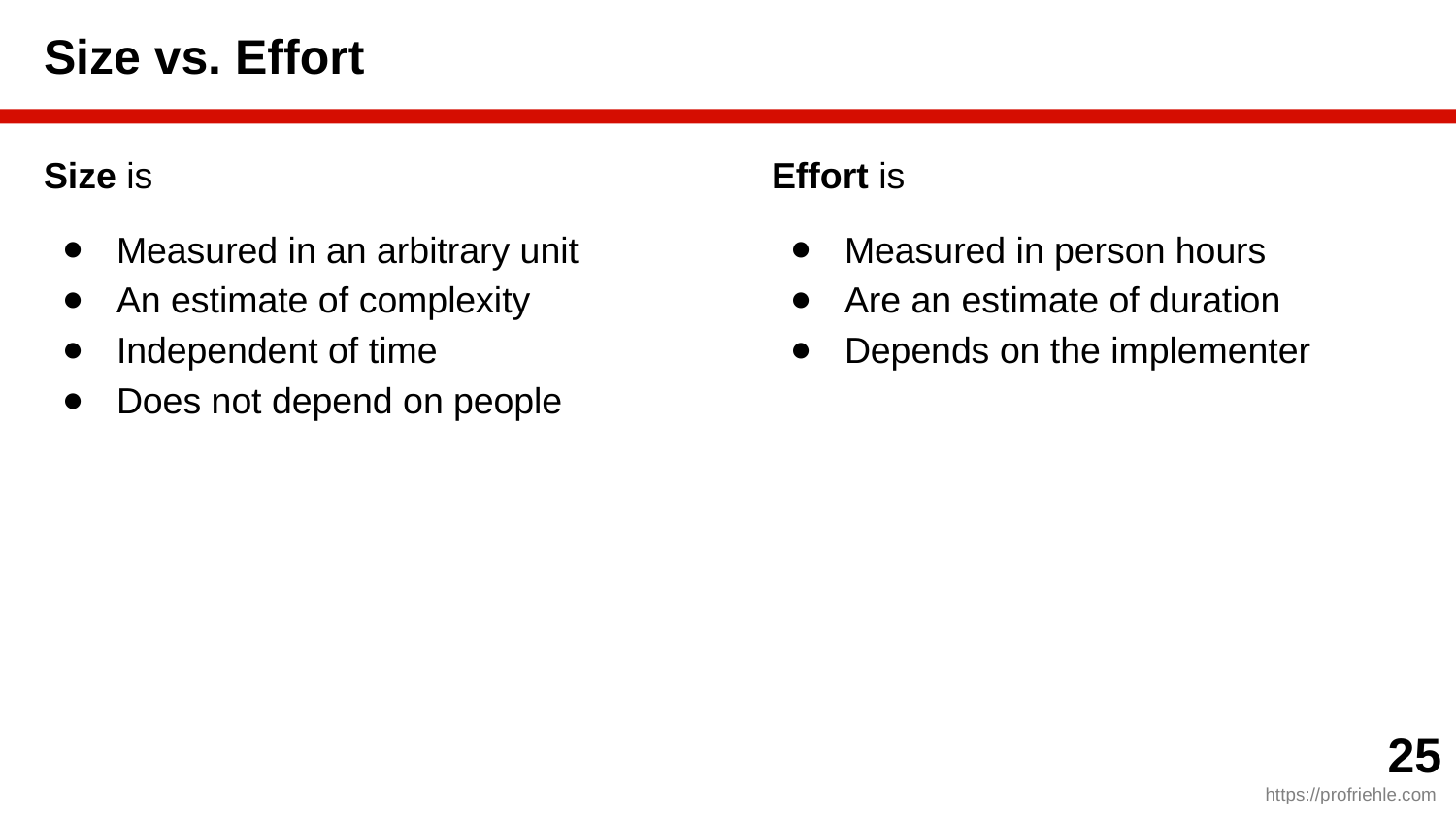

# Size vs. Effort
Size is
Measured in an arbitrary unit
An estimate of complexity
Independent of time
Does not depend on people
Effort is
Measured in person hours
Are an estimate of duration
Depends on the implementer
25
https://profriehle.com